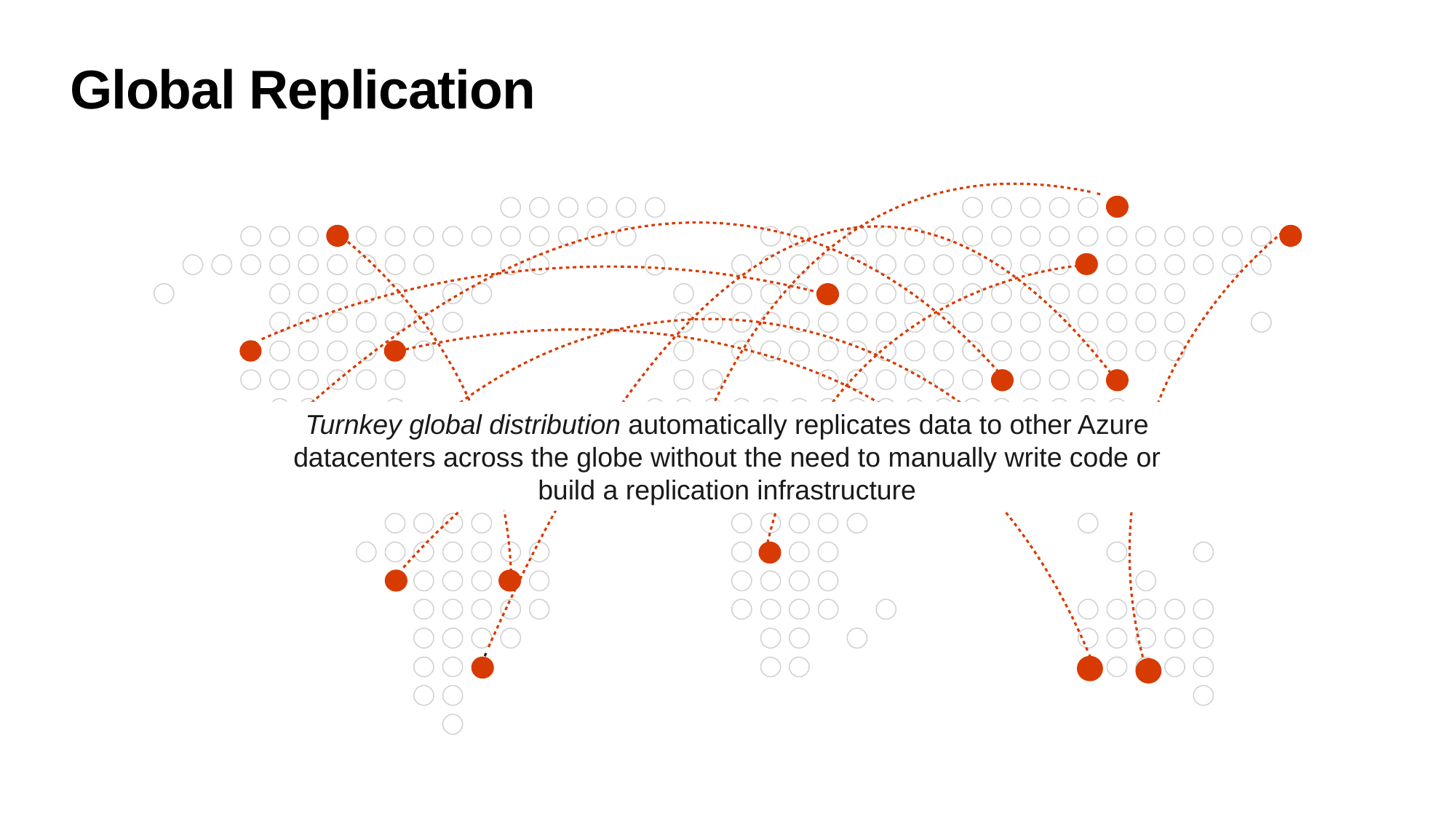

# Global Replication

Turnkey global distribution automatically replicates data to other Azure datacenters across the globe without the need to manually write code or build a replication infrastructure